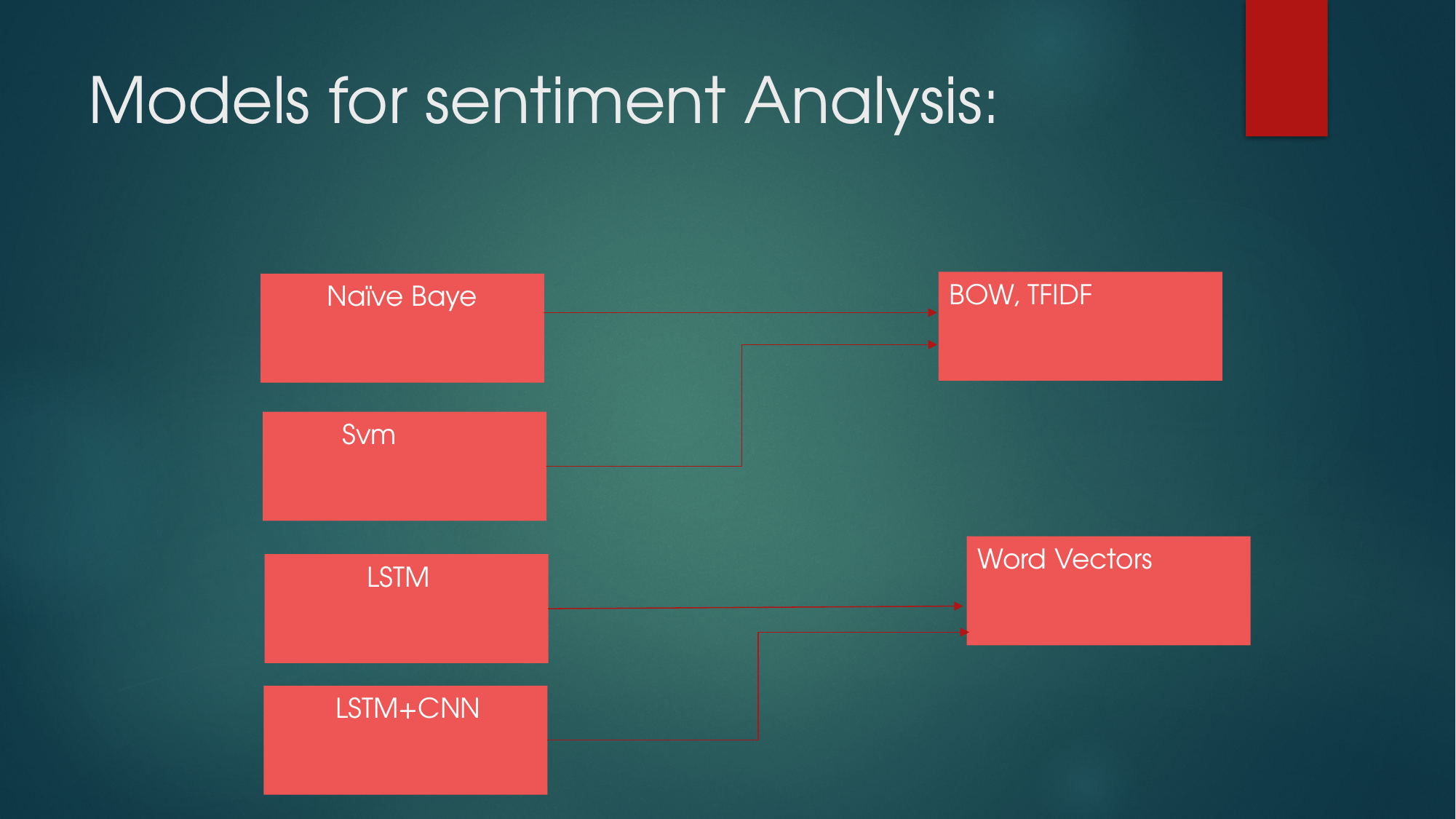

# Models for sentiment Analysis:
BOW, TFIDF

Naïve Baye

         Svm

Word Vectors

            LSTM

        LSTM+CNN